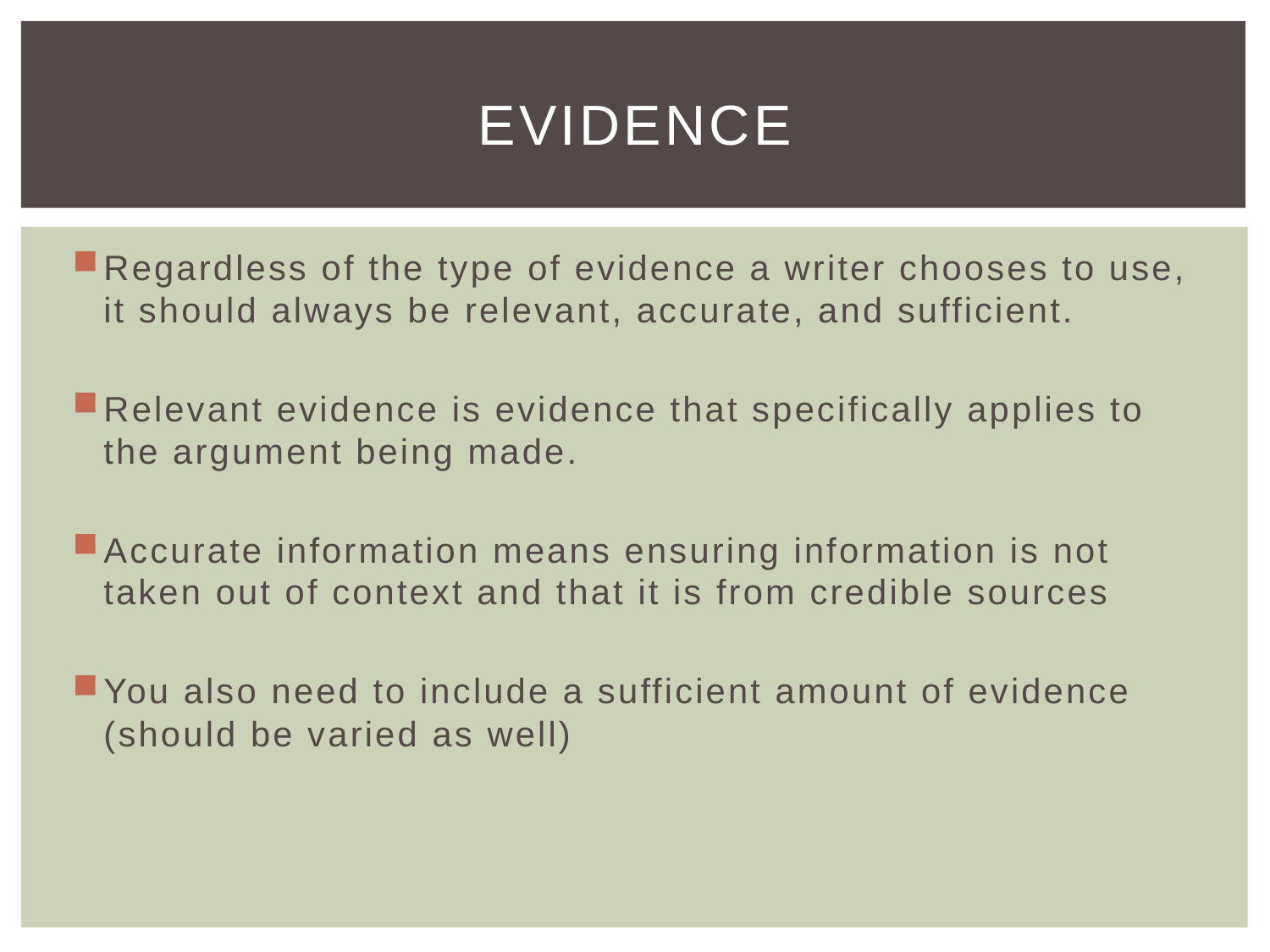

# evidence
Regardless of the type of evidence a writer chooses to use, it should always be relevant, accurate, and sufficient.

Relevant evidence is evidence that specifically applies to the argument being made.

Accurate information means ensuring information is not taken out of context and that it is from credible sources

You also need to include a sufficient amount of evidence (should be varied as well)